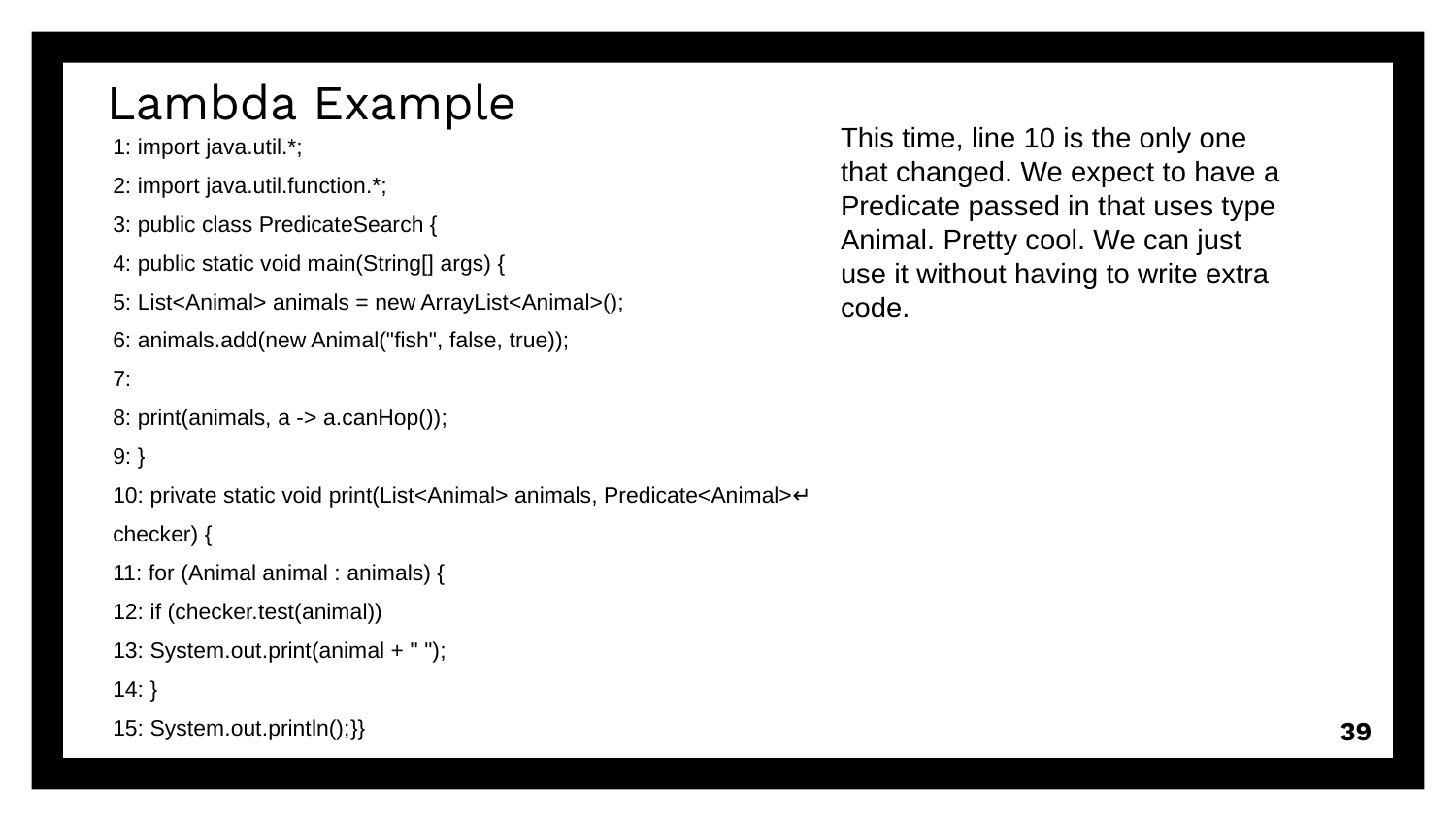

# Lambda Example

1: import java.util.*;
2: import java.util.function.*;
3: public class PredicateSearch {
4: public static void main(String[] args) {
5: List<Animal> animals = new ArrayList<Animal>();
6: animals.add(new Animal("fish", false, true));
7:
8: print(animals, a -> a.canHop());
9: }
10: private static void print(List<Animal> animals, Predicate<Animal>↵
checker) {
11: for (Animal animal : animals) {
12: if (checker.test(animal))
13: System.out.print(animal + " ");
14: }
15: System.out.println();}}

This time, line 10 is the only one that changed. We expect to have a Predicate passed in that uses type Animal. Pretty cool. We can just use it without having to write extra code.
39